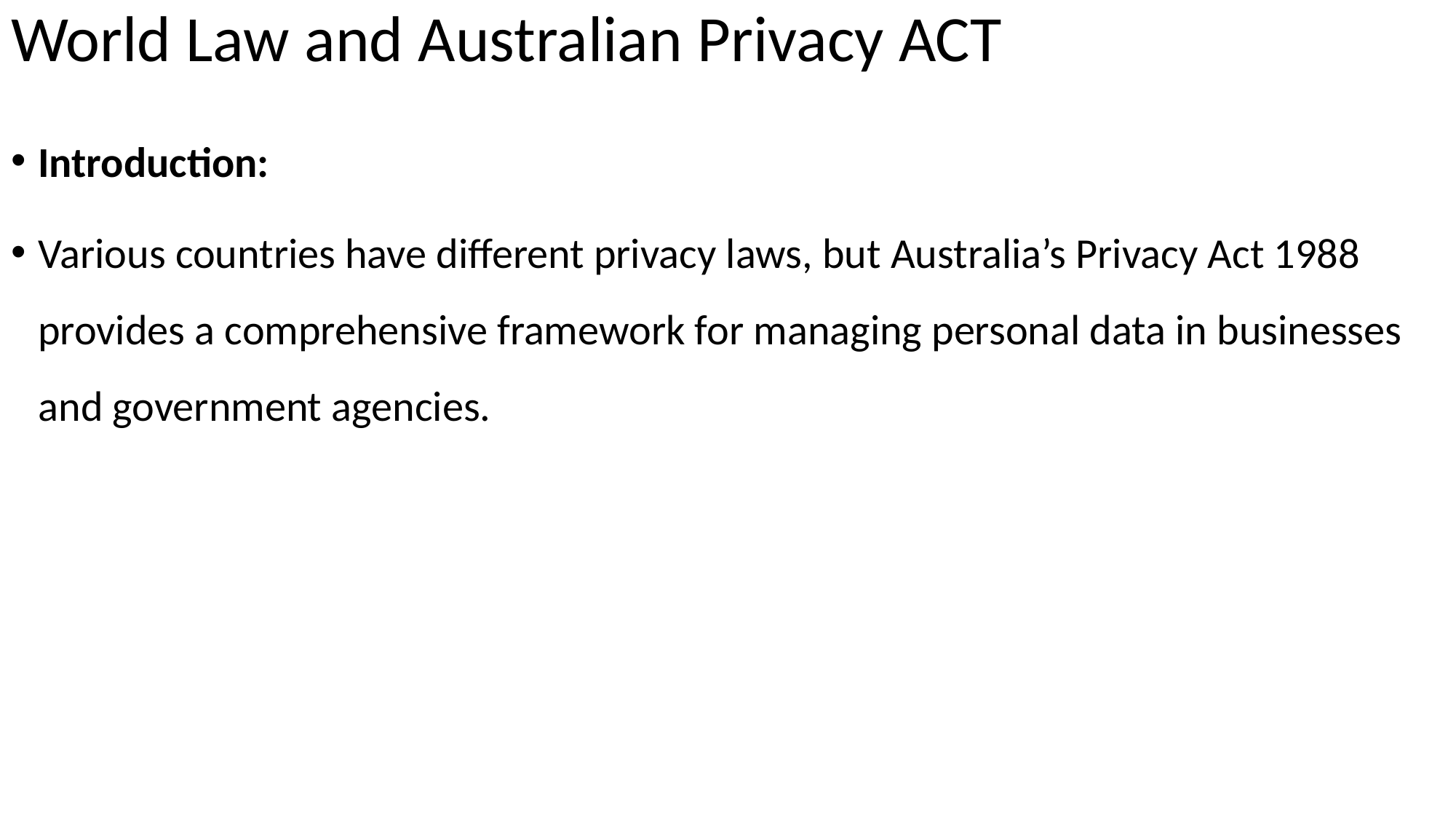

# World Law and Australian Privacy ACT
Introduction:
Various countries have different privacy laws, but Australia’s Privacy Act 1988 provides a comprehensive framework for managing personal data in businesses and government agencies.